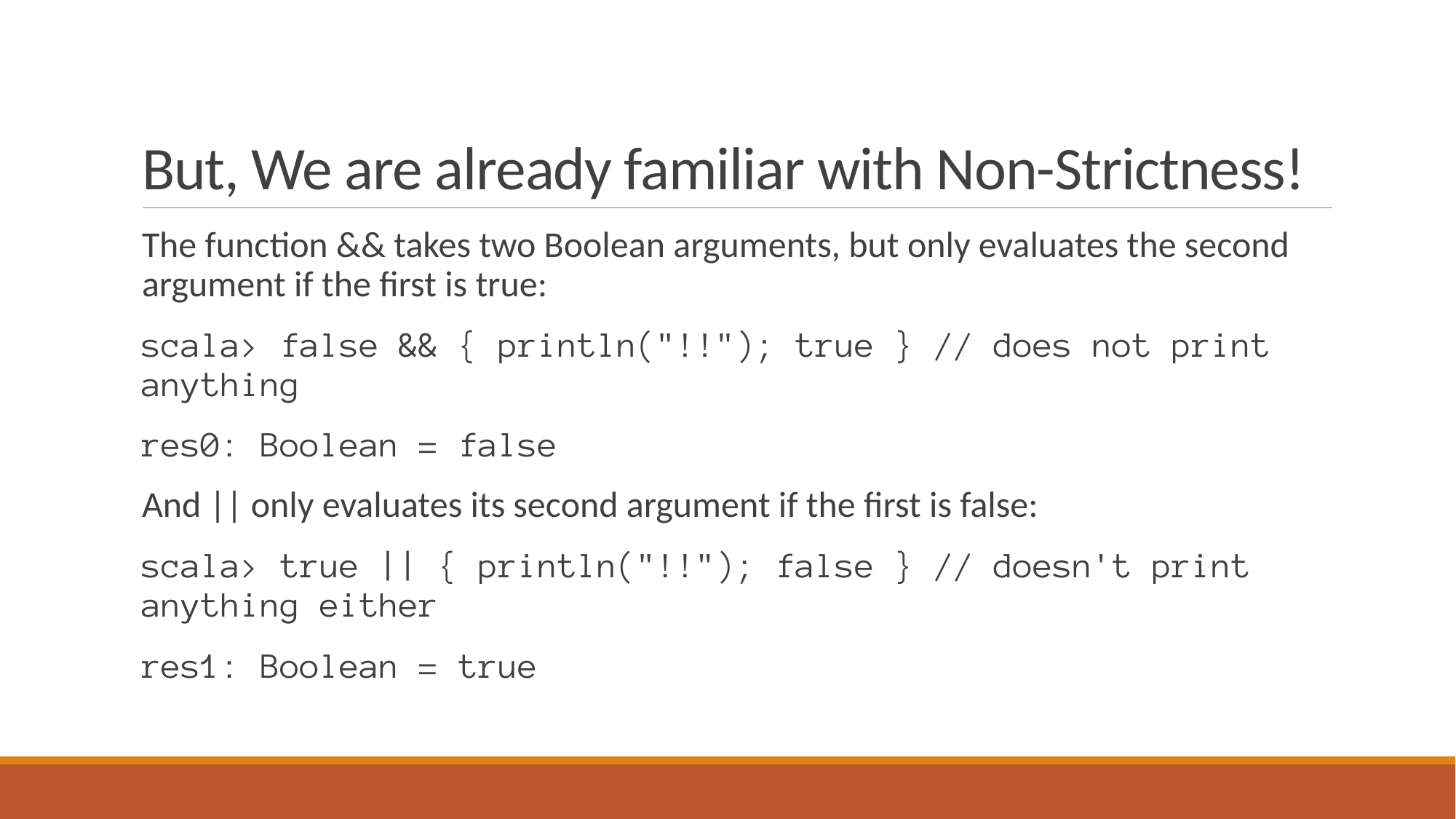

# But, We are already familiar with Non-Strictness!
The function && takes two Boolean arguments, but only evaluates the second argument if the first is true:
scala> false && { println("!!"); true } // does not print anything
res0: Boolean = false
And || only evaluates its second argument if the first is false:
scala> true || { println("!!"); false } // doesn't print anything either
res1: Boolean = true